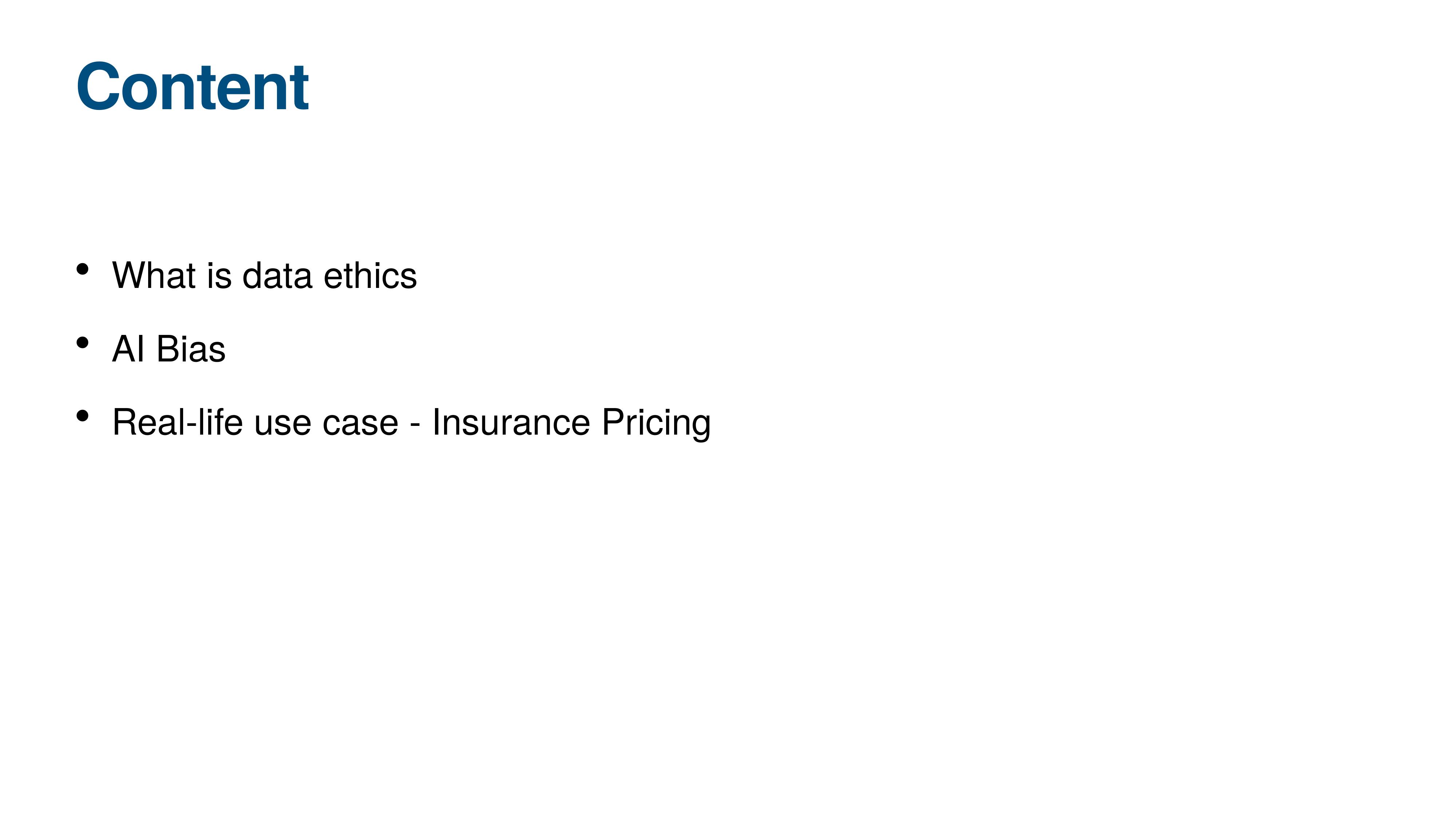

# Content

What is data ethics
AI Bias
Real-life use case - Insurance Pricing